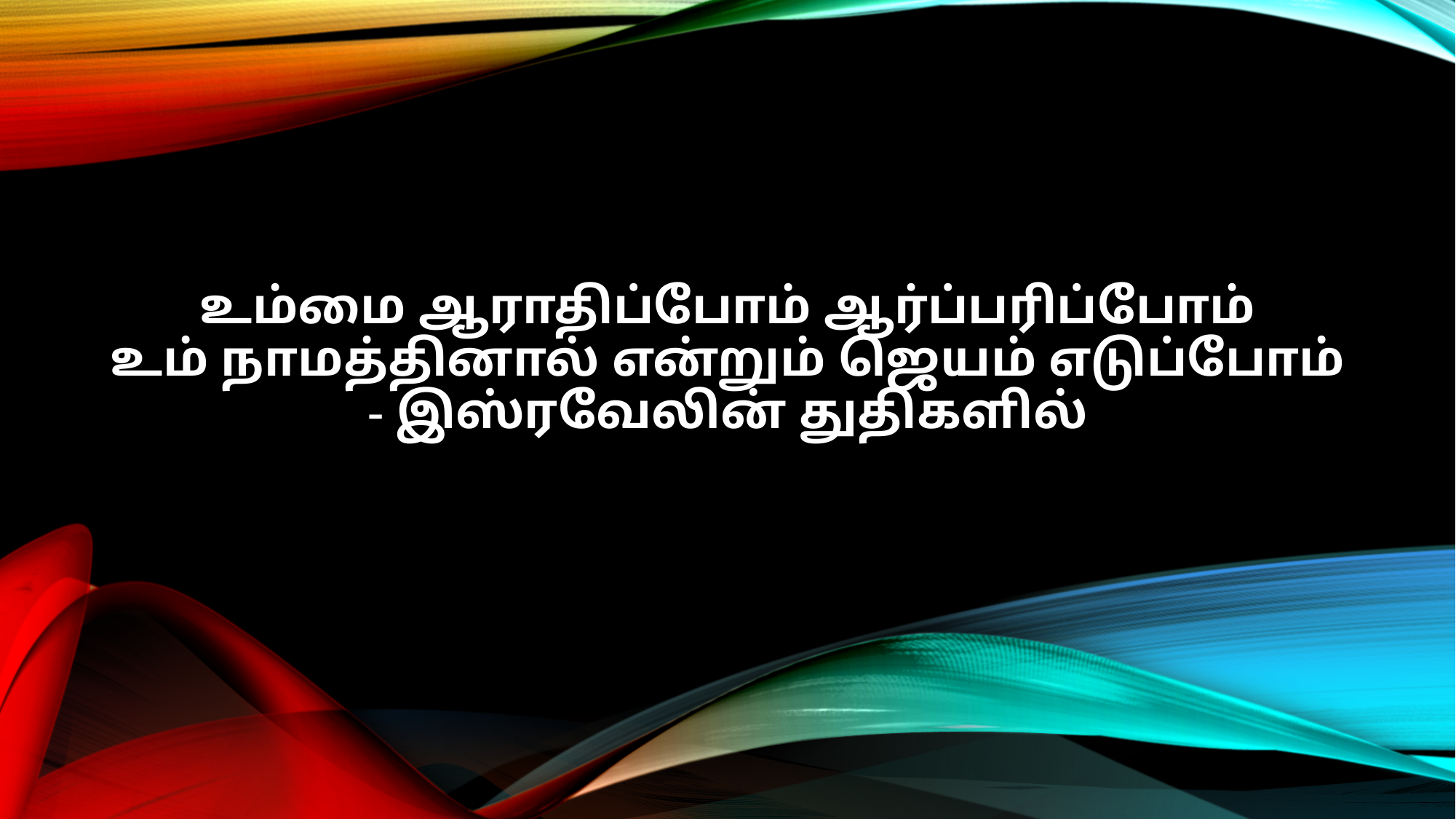

உம்மை ஆராதிப்போம் ஆர்ப்பரிப்போம்
உம் நாமத்தினால் என்றும் ஜெயம் எடுப்போம்
- இஸ்ரவேலின் துதிகளில்